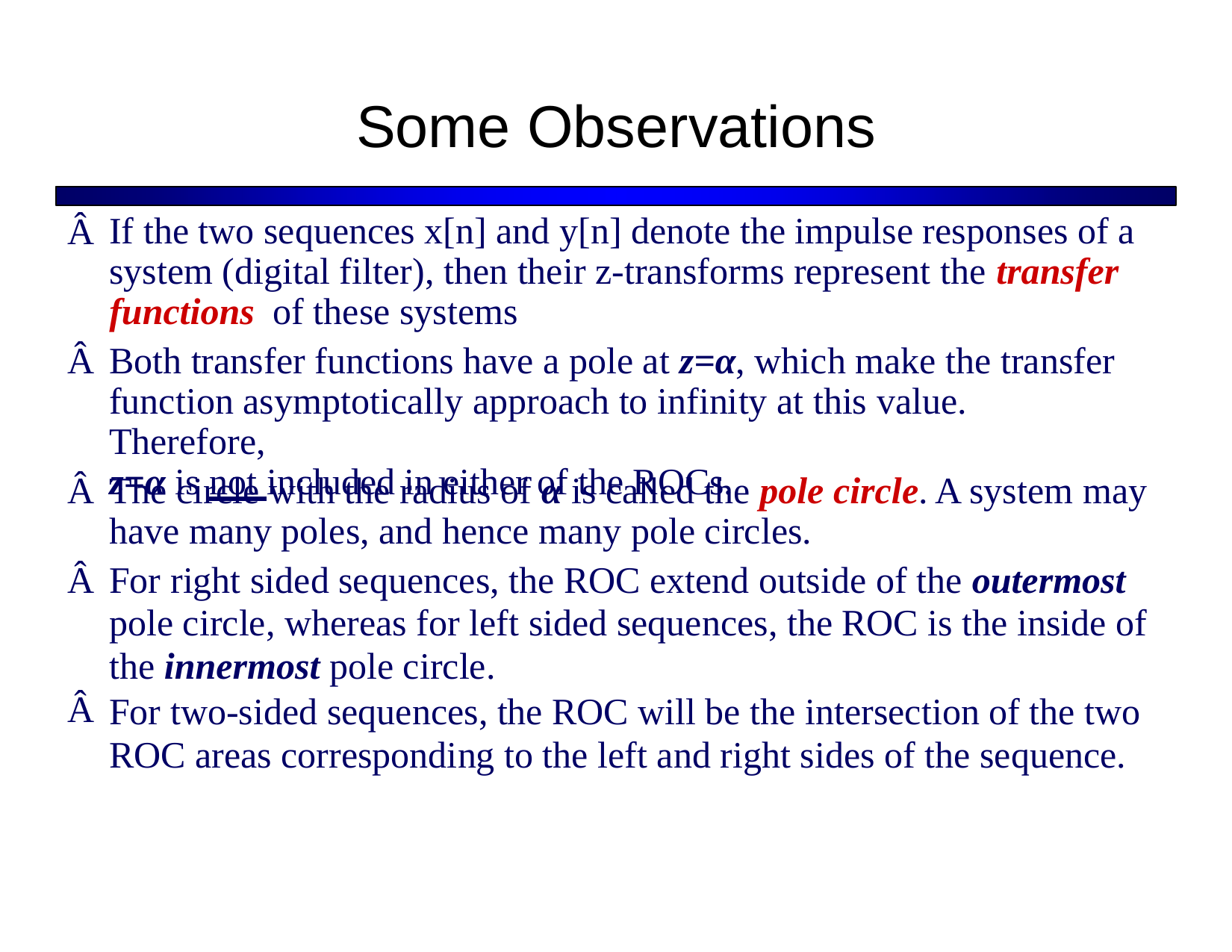

Some Observations

Â
If the two sequences x[n] and y[n] denote the impulse responses of a
system (digital filter), then their z-transforms represent the transfer
functions
of these systems
Â
Both transfer functions have a pole at z=α, which make the transfer
function asymptotically approach to infinity at this value. Therefore,
z=α is not included in either of the ROCs.

Â
The circle with the radius of α is called the pole circle. A system may
have many poles, and hence many pole circles.
For right sided sequences, the ROC extend outside of the outermost
pole circle, whereas for left sided sequences, the ROC is the inside of
the innermost pole circle.
For two-sided sequences, the ROC will be the intersection of the two
ROC areas corresponding to the left and right sides of the sequence.
Â
Â